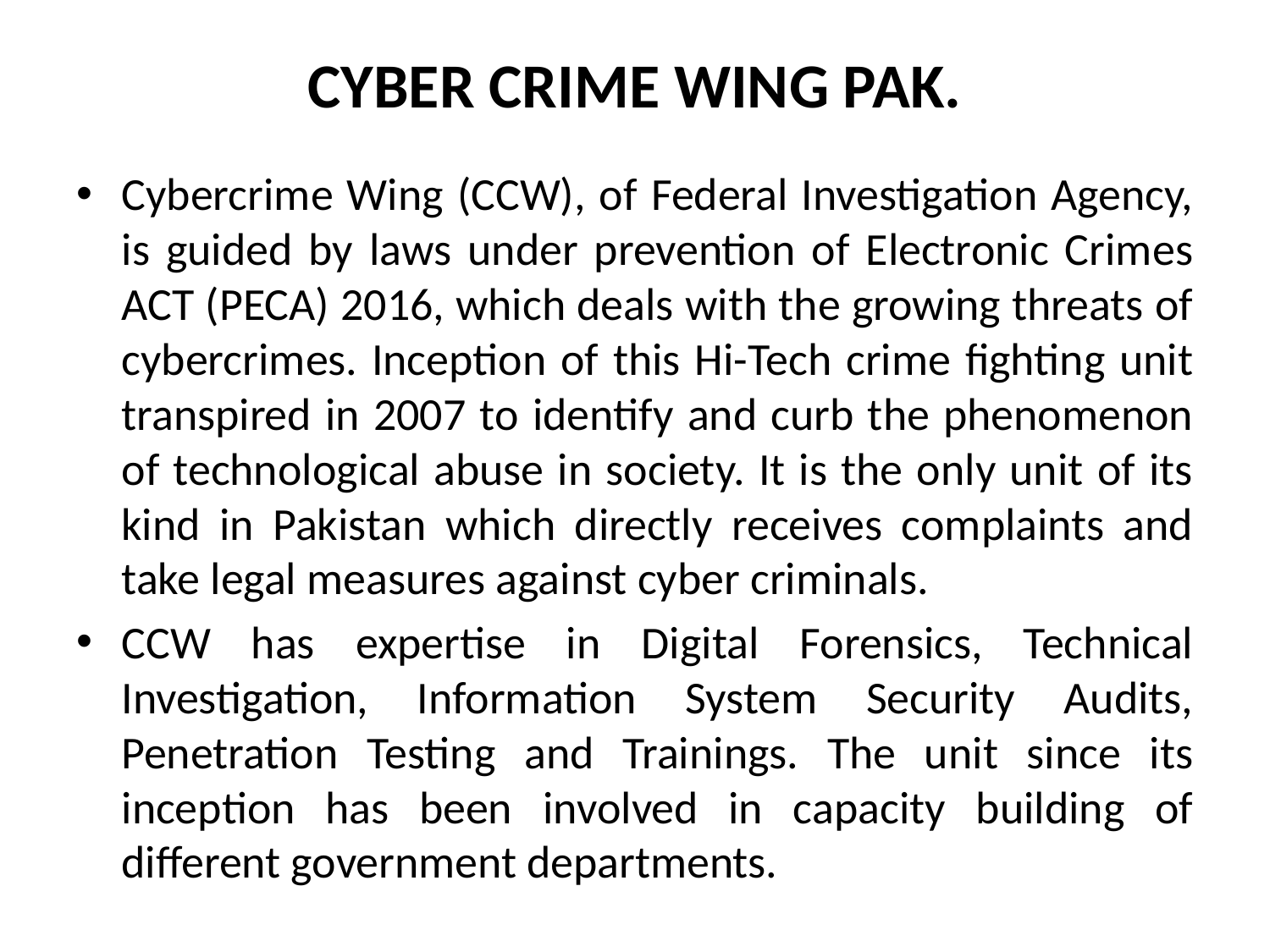

# CYBER CRIME WING Pak.
Cybercrime Wing (CCW), of Federal Investigation Agency, is guided by laws under prevention of Electronic Crimes ACT (PECA) 2016, which deals with the growing threats of cybercrimes. Inception of this Hi-Tech crime fighting unit transpired in 2007 to identify and curb the phenomenon of technological abuse in society. It is the only unit of its kind in Pakistan which directly receives complaints and take legal measures against cyber criminals.
CCW has expertise in Digital Forensics, Technical Investigation, Information System Security Audits, Penetration Testing and Trainings. The unit since its inception has been involved in capacity building of different government departments.